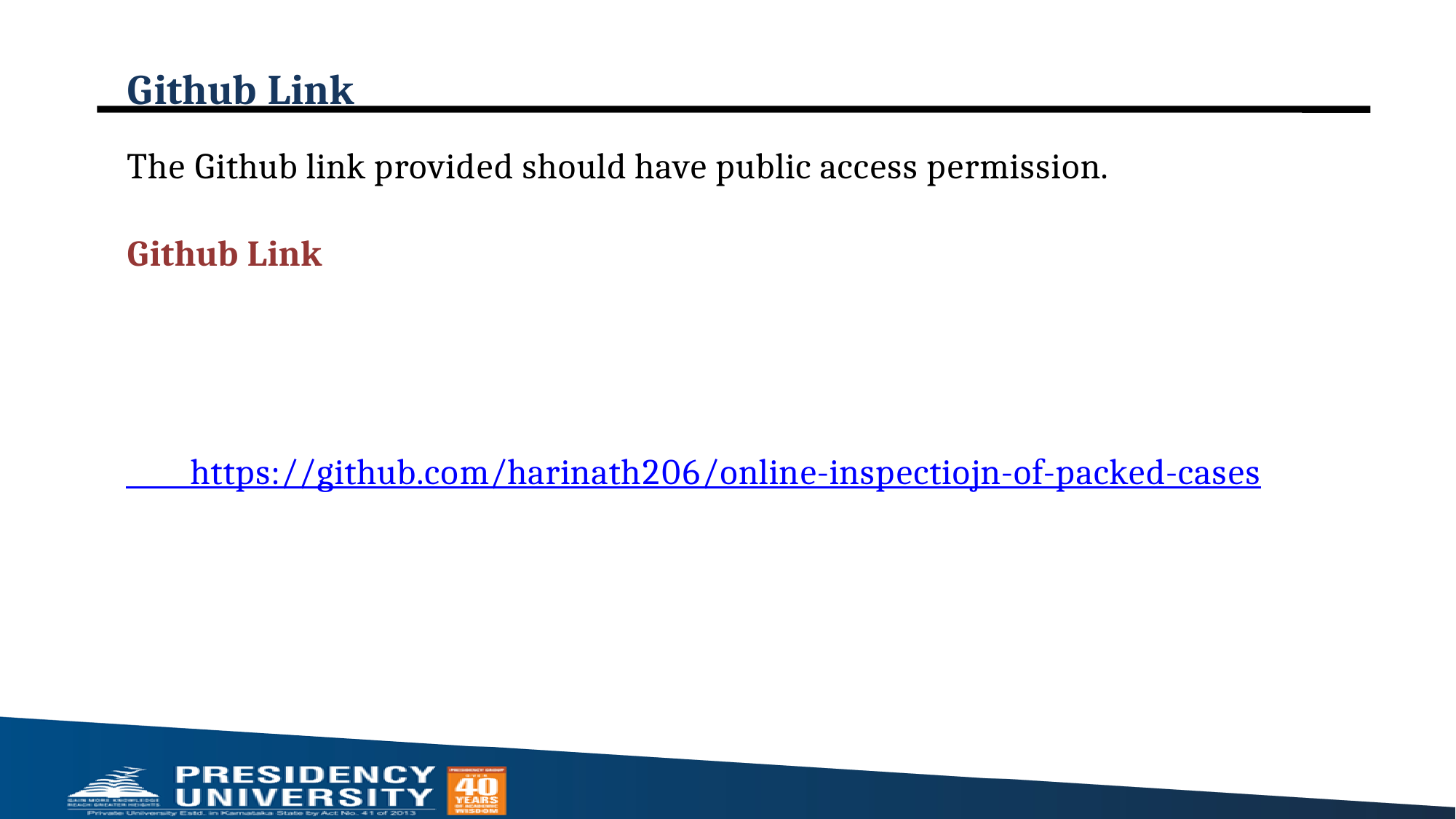

# Github Link

The Github link provided should have public access permission.

Github Link

        https://github.com/harinath206/online-inspectiojn-of-packed-cases